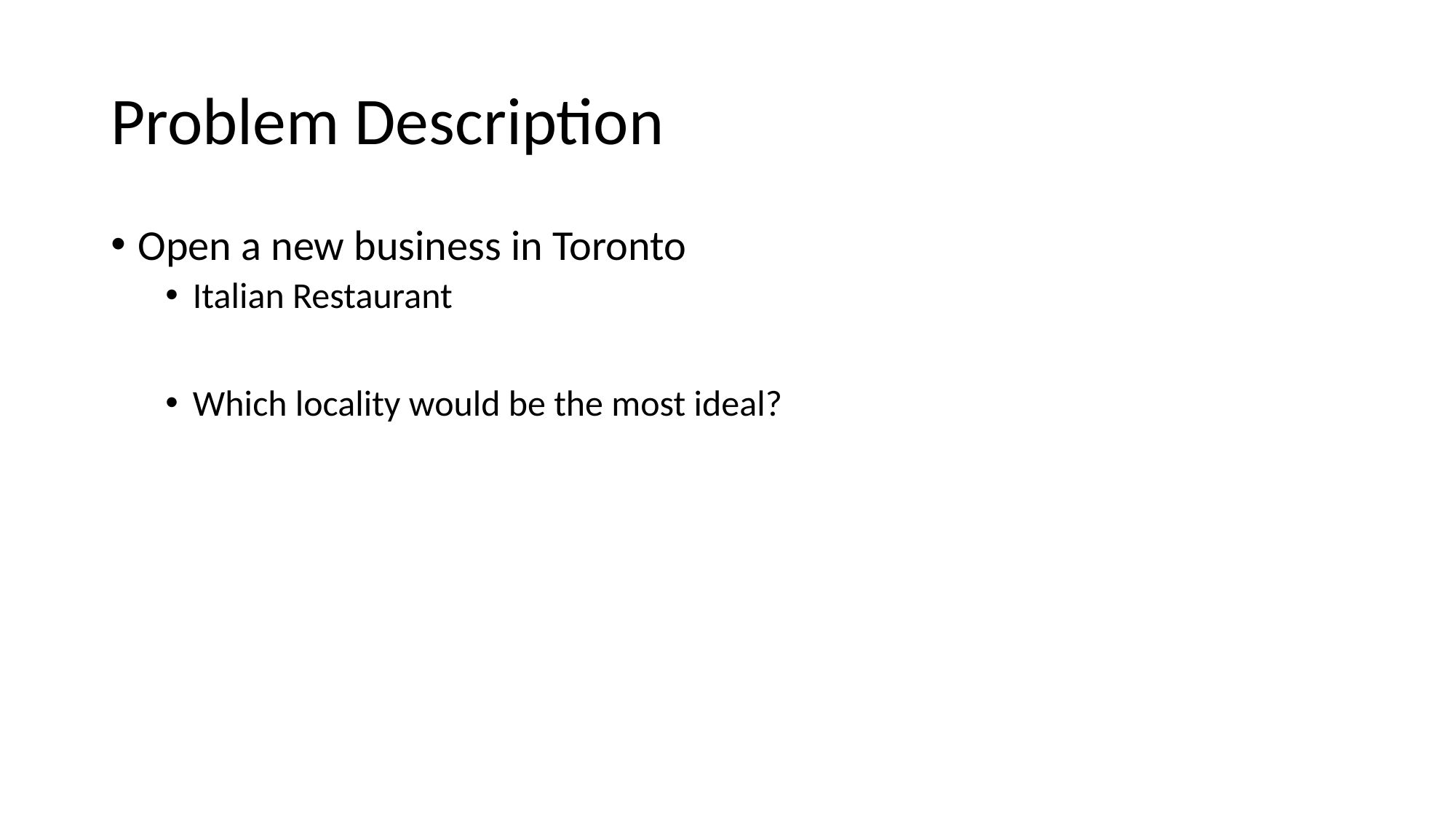

# Problem Description
Open a new business in Toronto
Italian Restaurant

Which locality would be the most ideal?